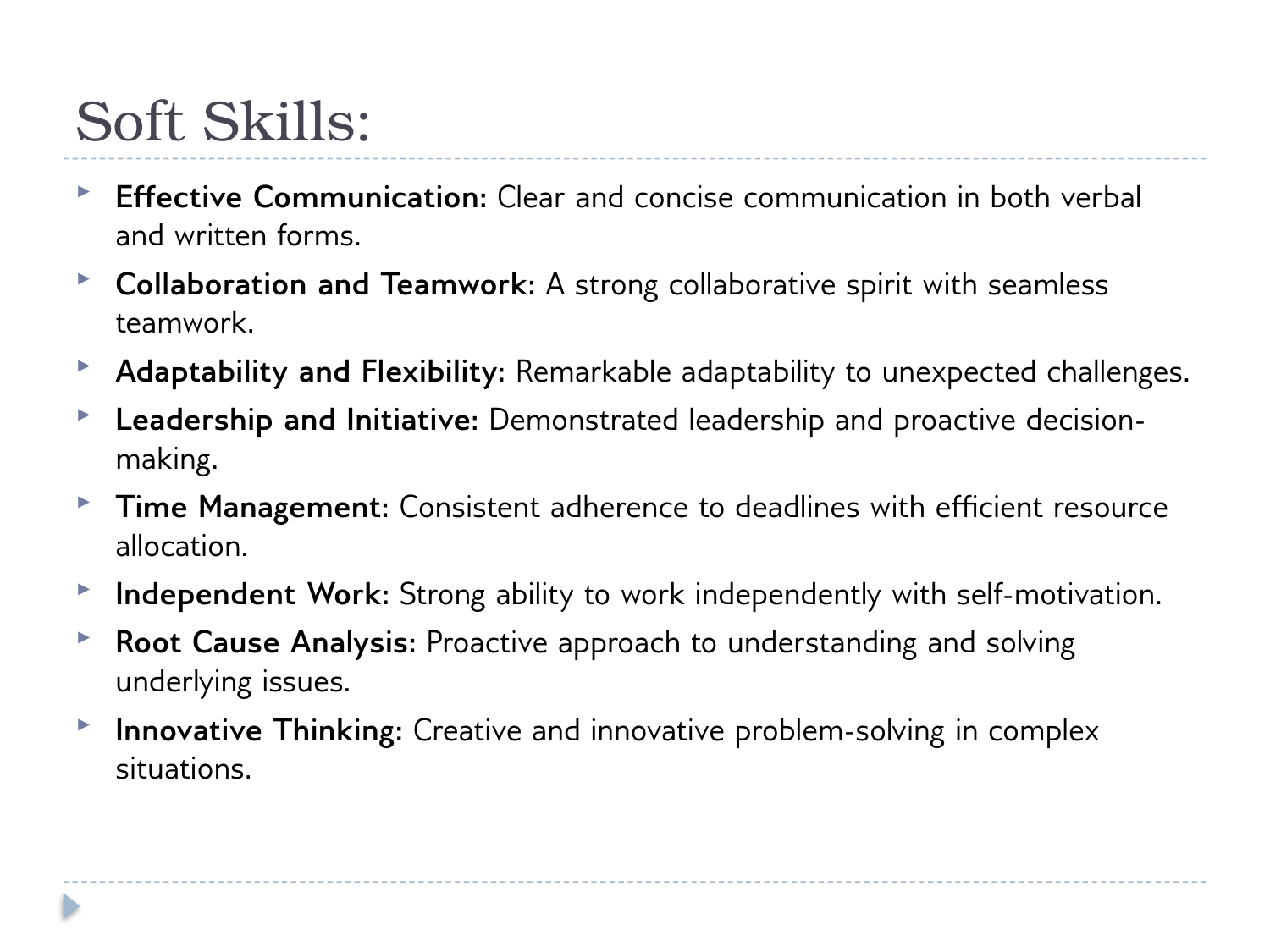

# Soft Skills:
Effective Communication: Clear and concise communication in both verbal and written forms.
Collaboration and Teamwork: A strong collaborative spirit with seamless teamwork.
Adaptability and Flexibility: Remarkable adaptability to unexpected challenges.
Leadership and Initiative: Demonstrated leadership and proactive decision-making.
Time Management: Consistent adherence to deadlines with efficient resource allocation.
Independent Work: Strong ability to work independently with self-motivation.
Root Cause Analysis: Proactive approach to understanding and solving underlying issues.
Innovative Thinking: Creative and innovative problem-solving in complex situations.